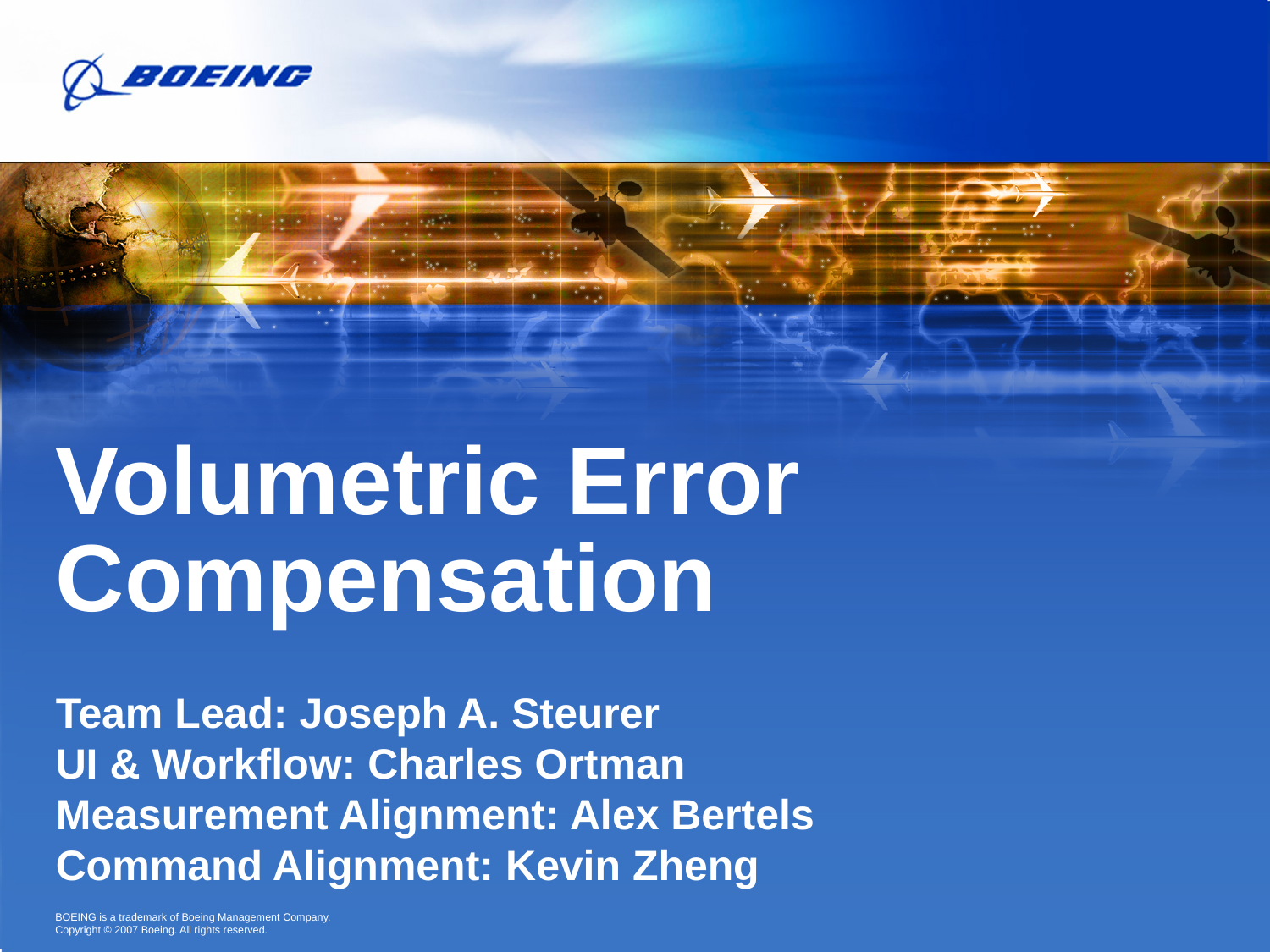

# Volumetric Error Compensation
Team Lead: Joseph A. Steurer
UI & Workflow: Charles Ortman
Measurement Alignment: Alex Bertels
Command Alignment: Kevin Zheng